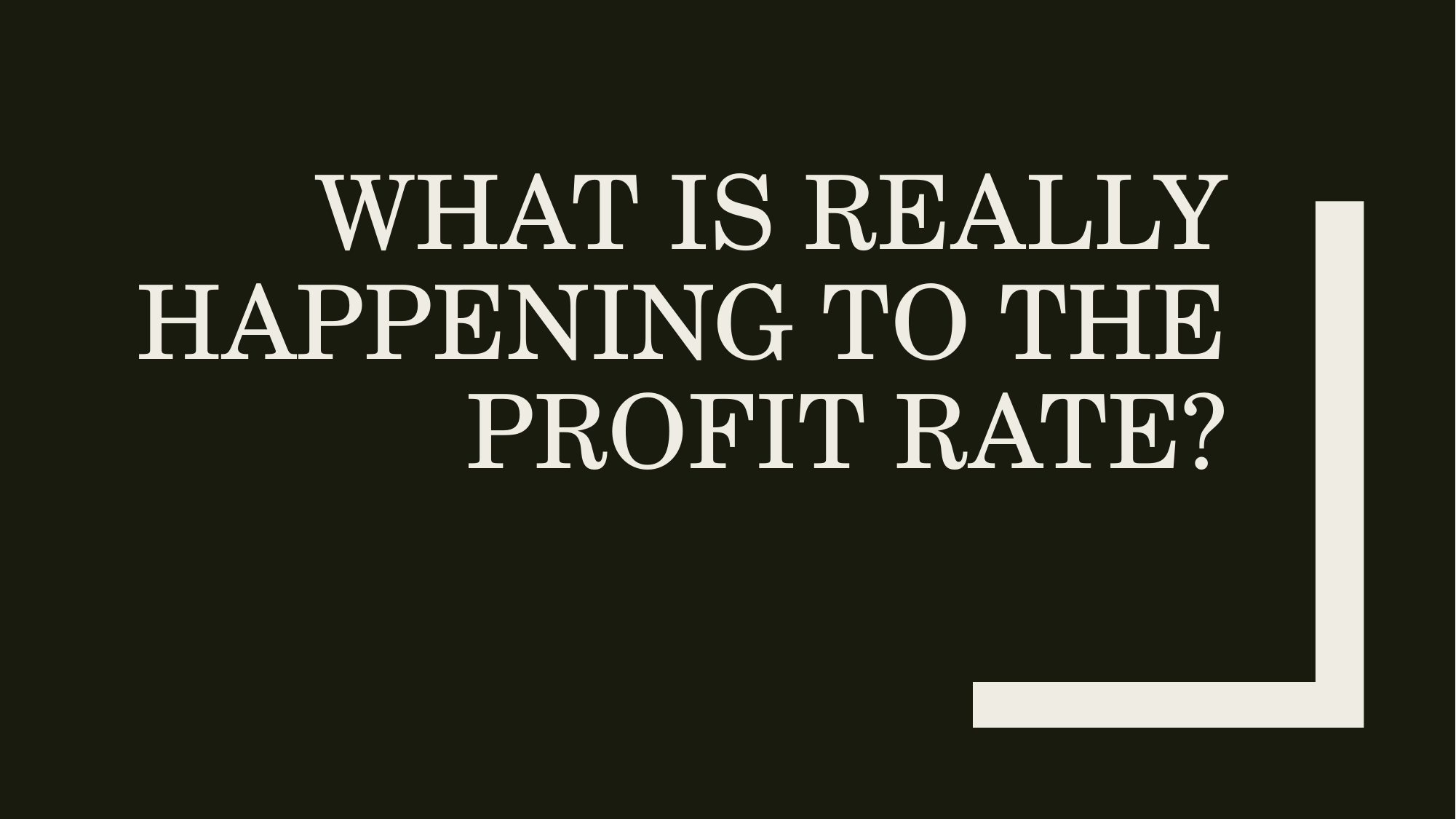

# What is really happening to the profit rate?